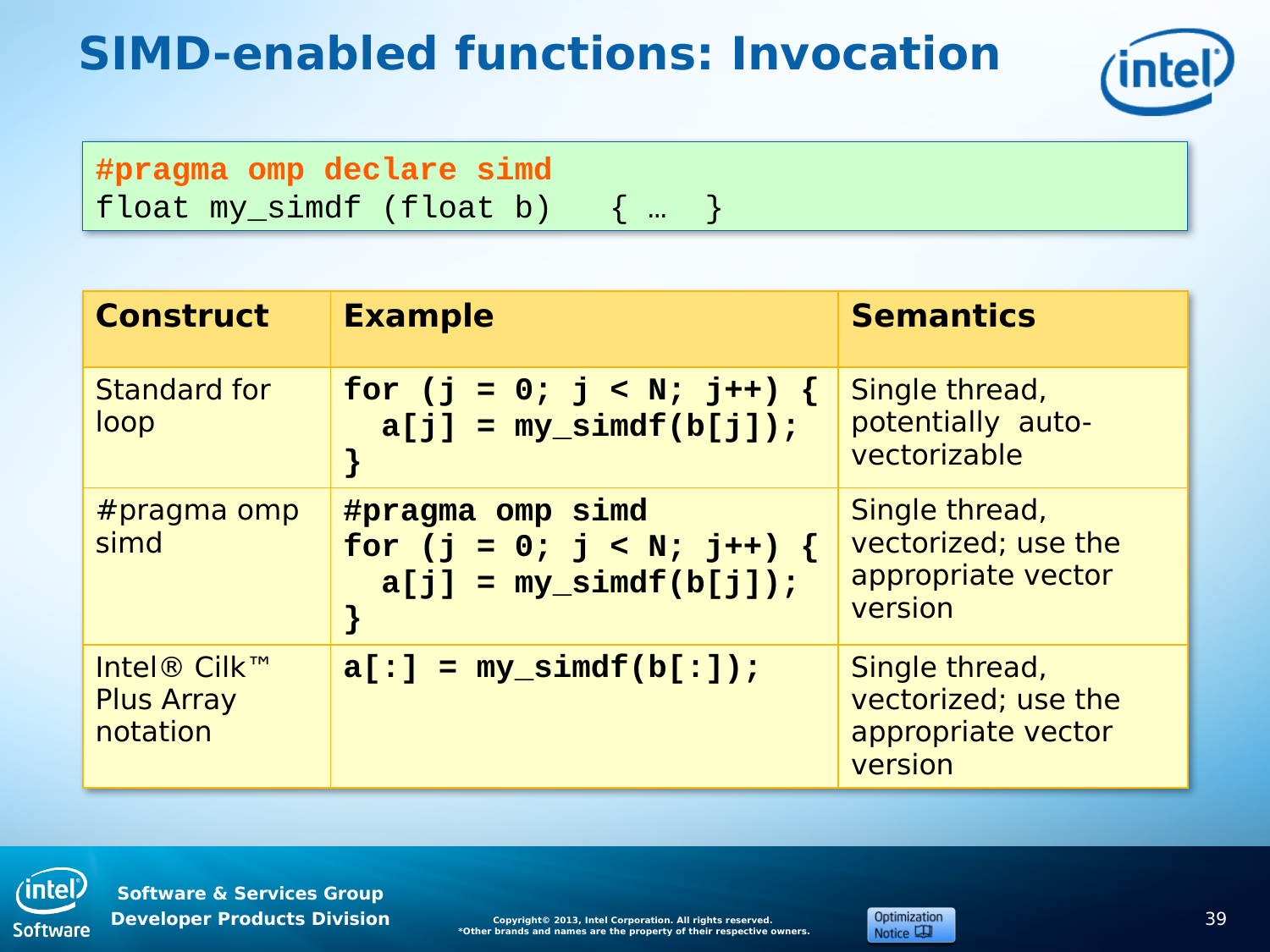

# SIMD-enabled functions: Invocation
#pragma omp declare simd
float my_simdf (float b)   { …  }

| Construct | Example | Semantics |
| --- | --- | --- |
| Standard for loop | for (j = 0; j < N; j++) { a[j] = my\_simdf(b[j]); } | Single thread, potentially auto-vectorizable |
| #pragma omp simd | #pragma omp simd for (j = 0; j < N; j++) { a[j] = my\_simdf(b[j]); } | Single thread, vectorized; use the appropriate vector version |
| Intel® Cilk™ Plus Array notation | a[:] = my\_simdf(b[:]); | Single thread, vectorized; use the appropriate vector version |
39